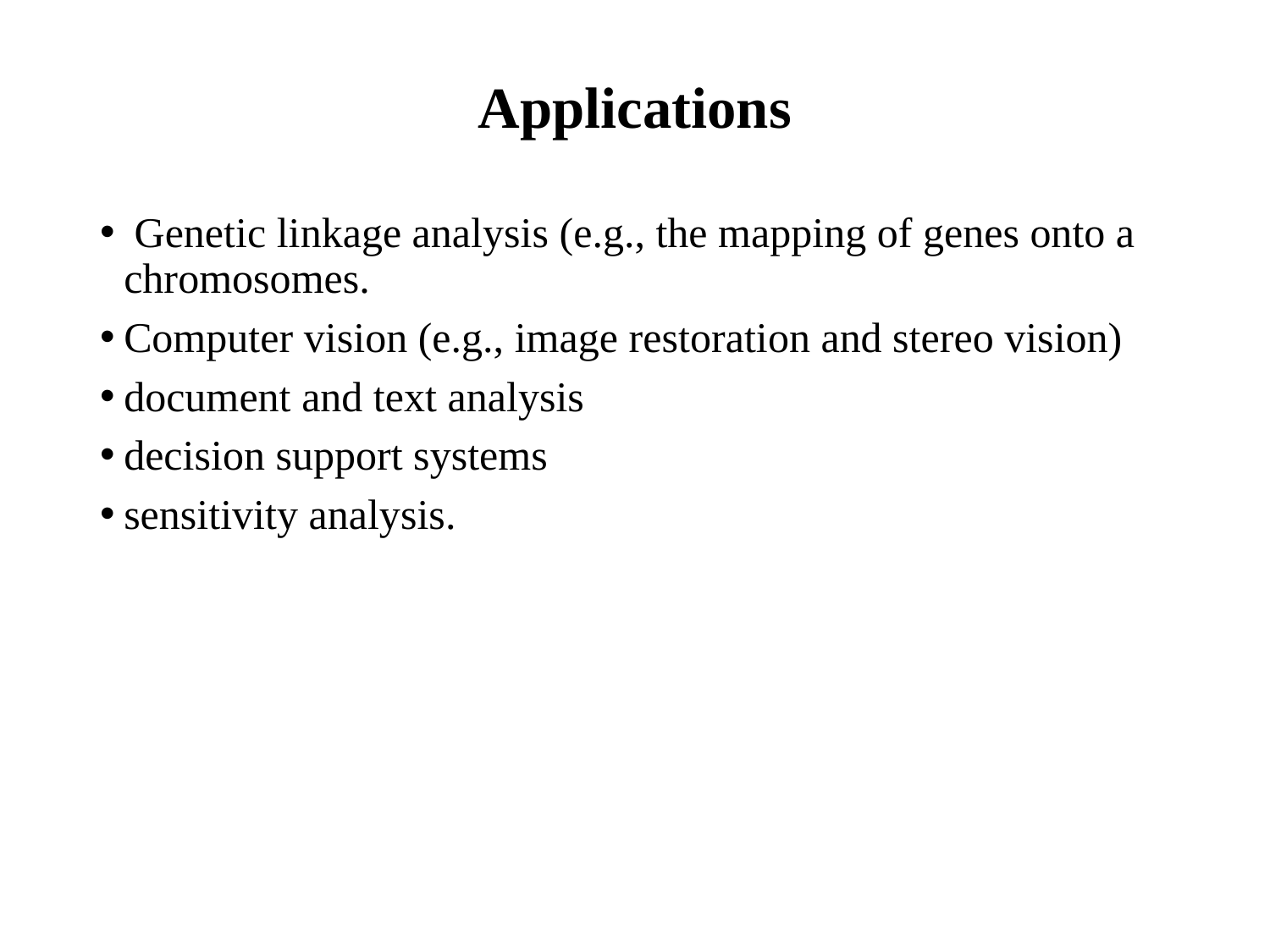

# Applications
 Genetic linkage analysis (e.g., the mapping of genes onto a chromosomes.
Computer vision (e.g., image restoration and stereo vision)
document and text analysis
decision support systems
sensitivity analysis.